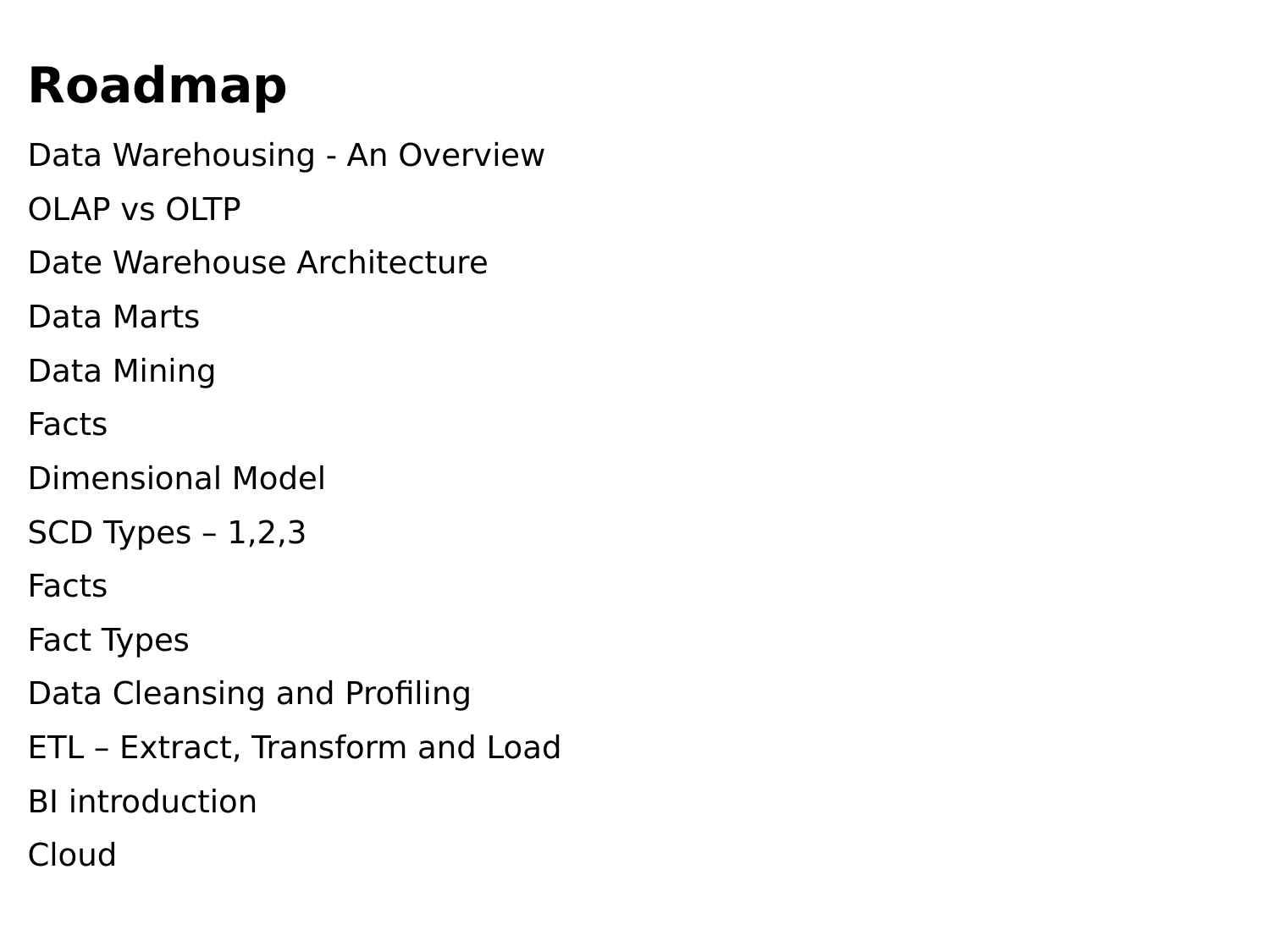

Roadmap
Data Warehousing - An Overview
OLAP vs OLTP
Date Warehouse Architecture
Data Marts
Data Mining
Facts
Dimensional Model
SCD Types – 1,2,3
Facts
Fact Types
Data Cleansing and Profiling
ETL – Extract, Transform and Load
BI introduction
Cloud